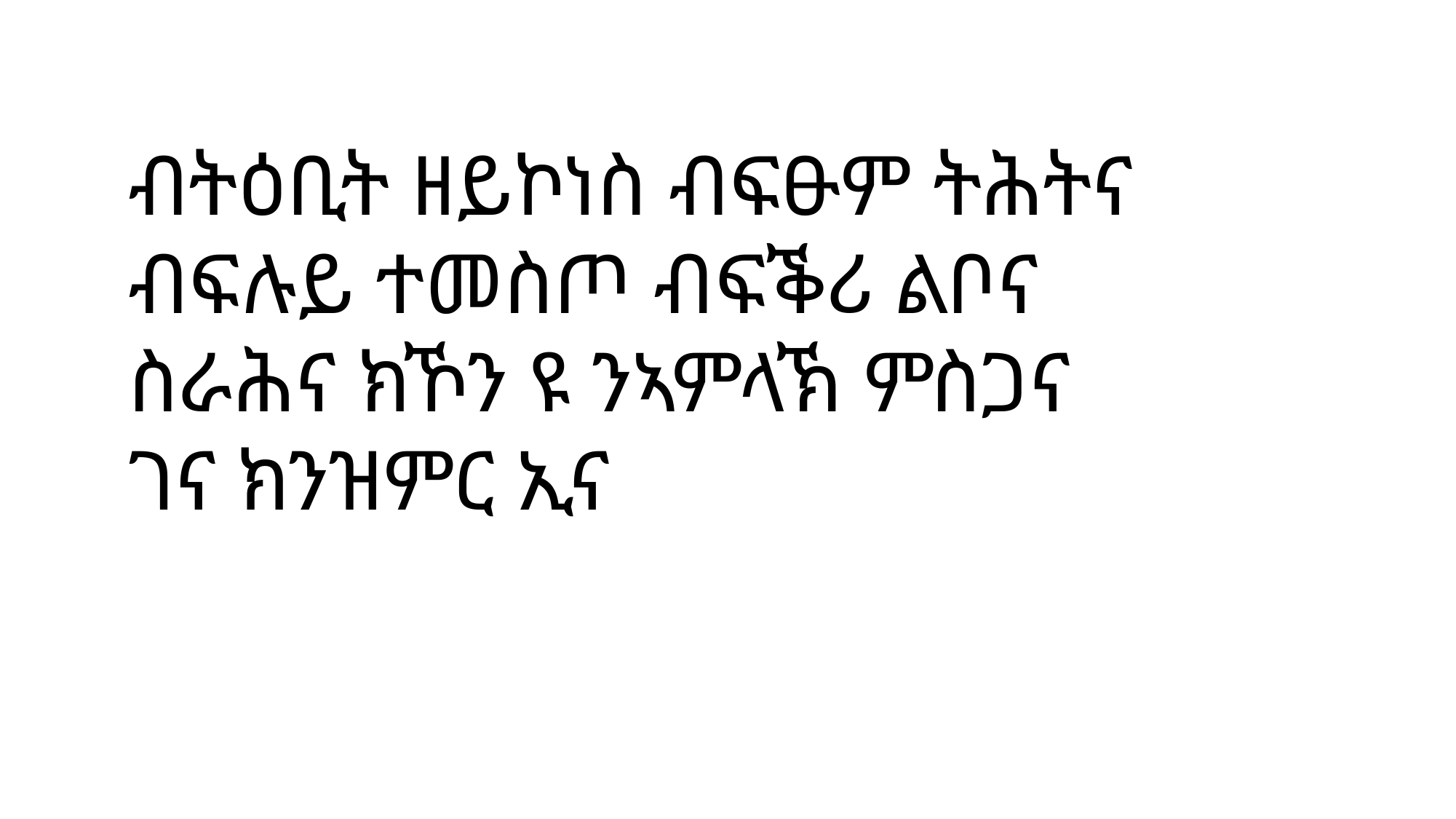

ብትዕቢት ዘይኮነስ ብፍፁም ትሕትና
ብፍሉይ ተመስጦ ብፍቕሪ ልቦና
ስራሕና ክኾን ዩ ንኣምላኽ ምስጋና
ገና ክንዝምር ኢና